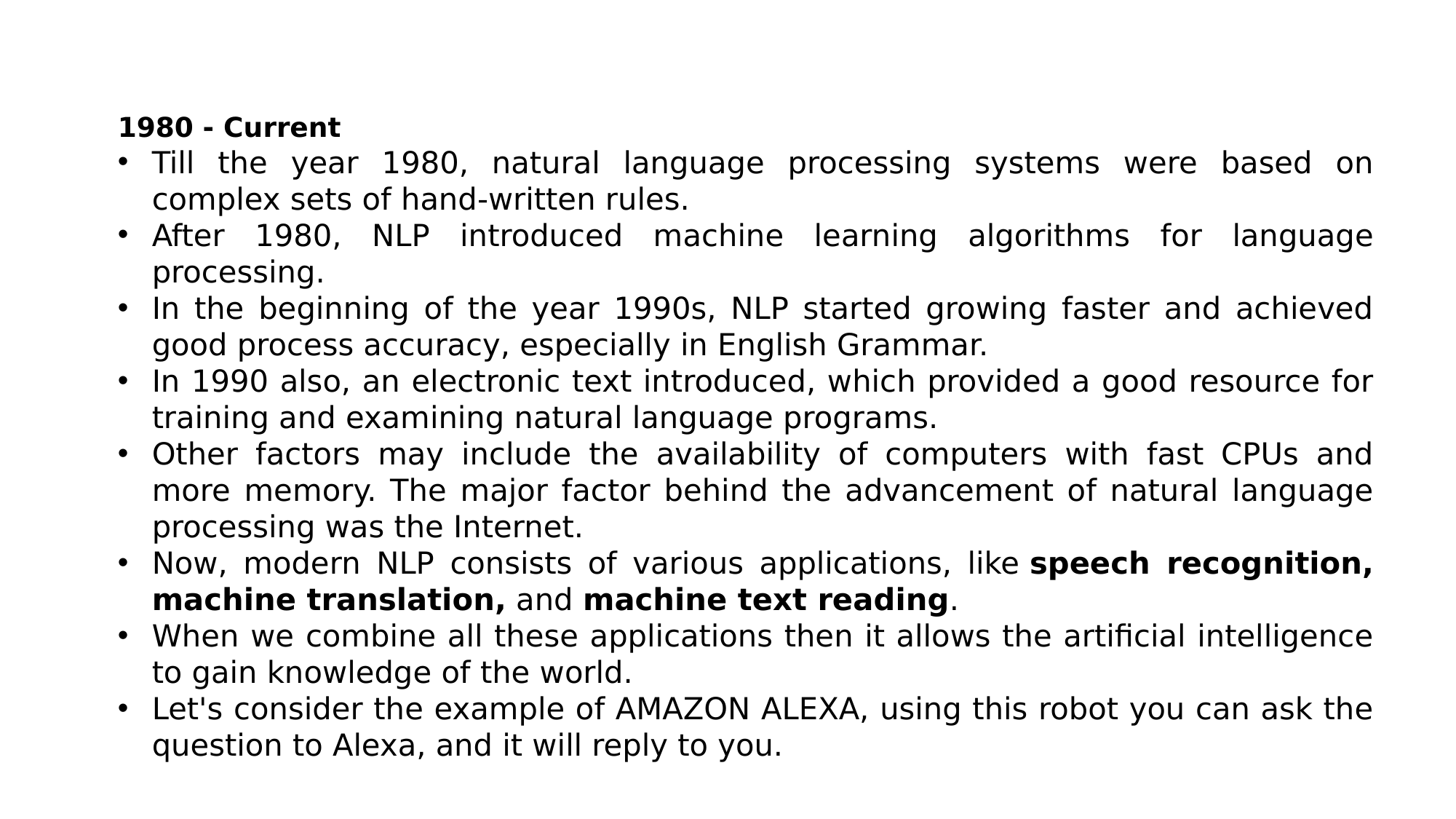

1980 - Current
Till the year 1980, natural language processing systems were based on complex sets of hand-written rules.
After 1980, NLP introduced machine learning algorithms for language processing.
In the beginning of the year 1990s, NLP started growing faster and achieved good process accuracy, especially in English Grammar.
In 1990 also, an electronic text introduced, which provided a good resource for training and examining natural language programs.
Other factors may include the availability of computers with fast CPUs and more memory. The major factor behind the advancement of natural language processing was the Internet.
Now, modern NLP consists of various applications, like speech recognition, machine translation, and machine text reading.
When we combine all these applications then it allows the artificial intelligence to gain knowledge of the world.
Let's consider the example of AMAZON ALEXA, using this robot you can ask the question to Alexa, and it will reply to you.